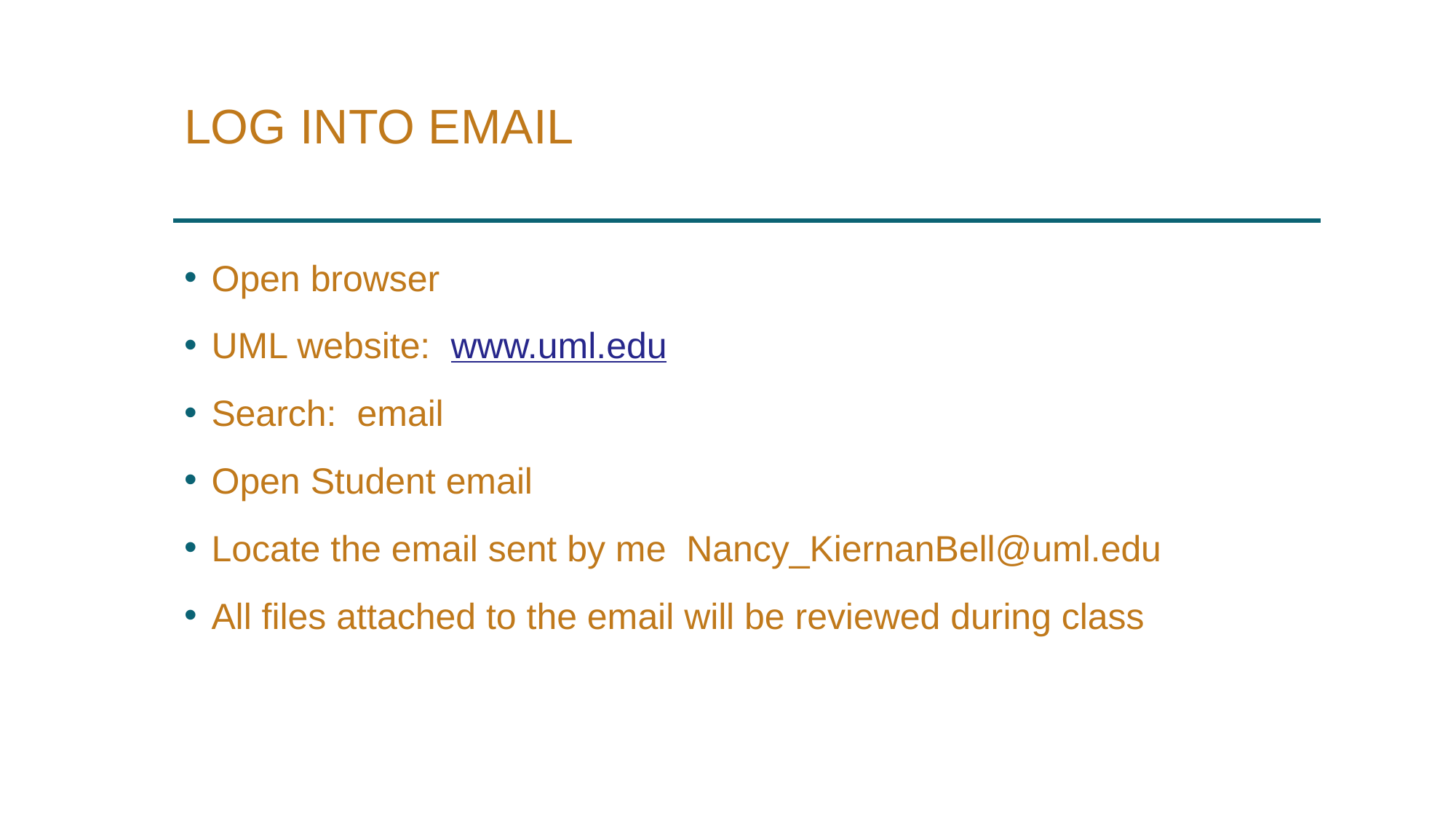

# LOG INTO EMAIL
Open browser
UML website:  www.uml.edu
Search:  email
Open Student email
Locate the email sent by me  Nancy_KiernanBell@uml.edu
All files attached to the email will be reviewed during class